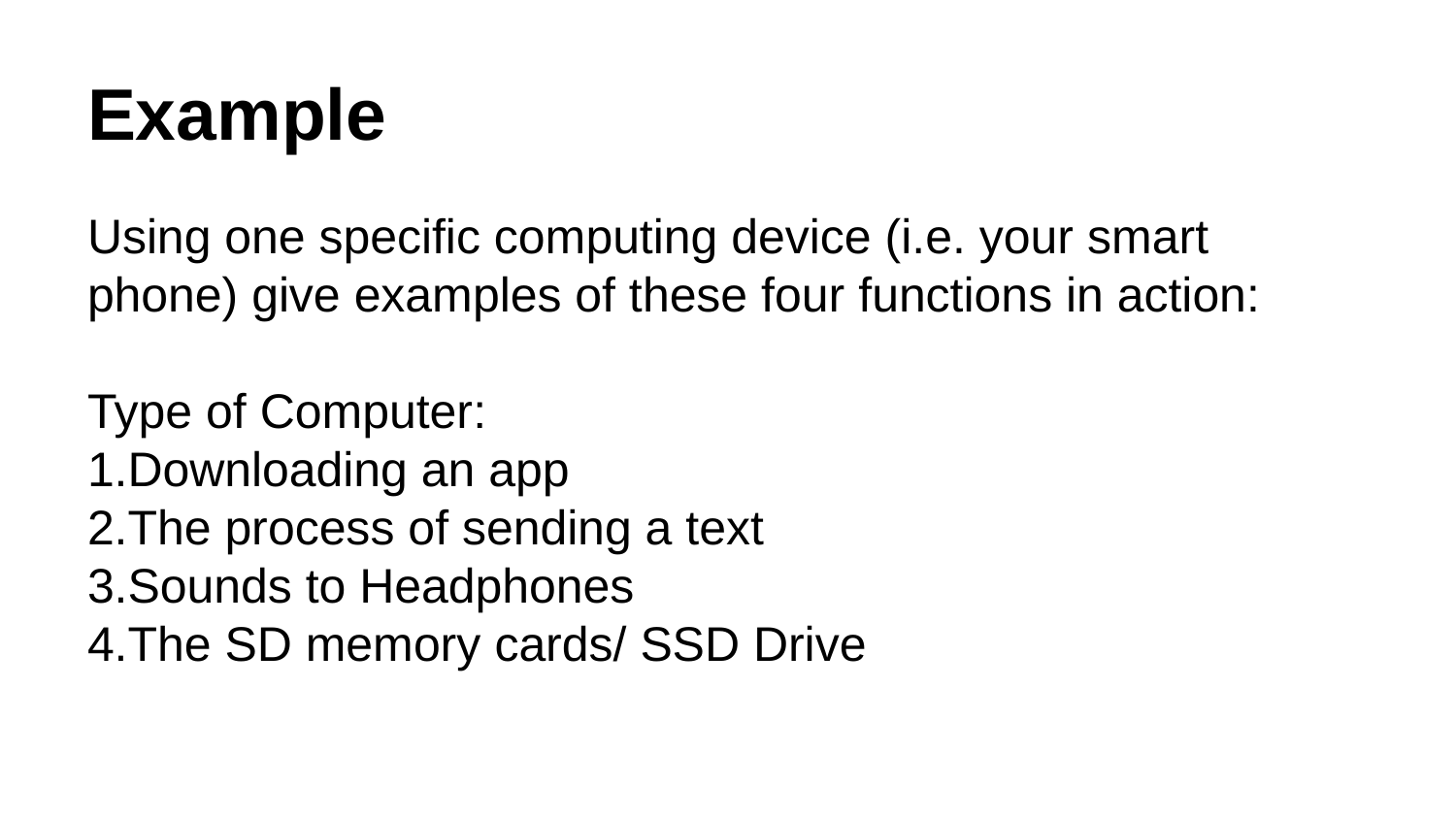

# Example
Using one specific computing device (i.e. your smart phone) give examples of these four functions in action:

Type of Computer:
1.Downloading an app
2.The process of sending a text
3.Sounds to Headphones
4.The SD memory cards/ SSD Drive